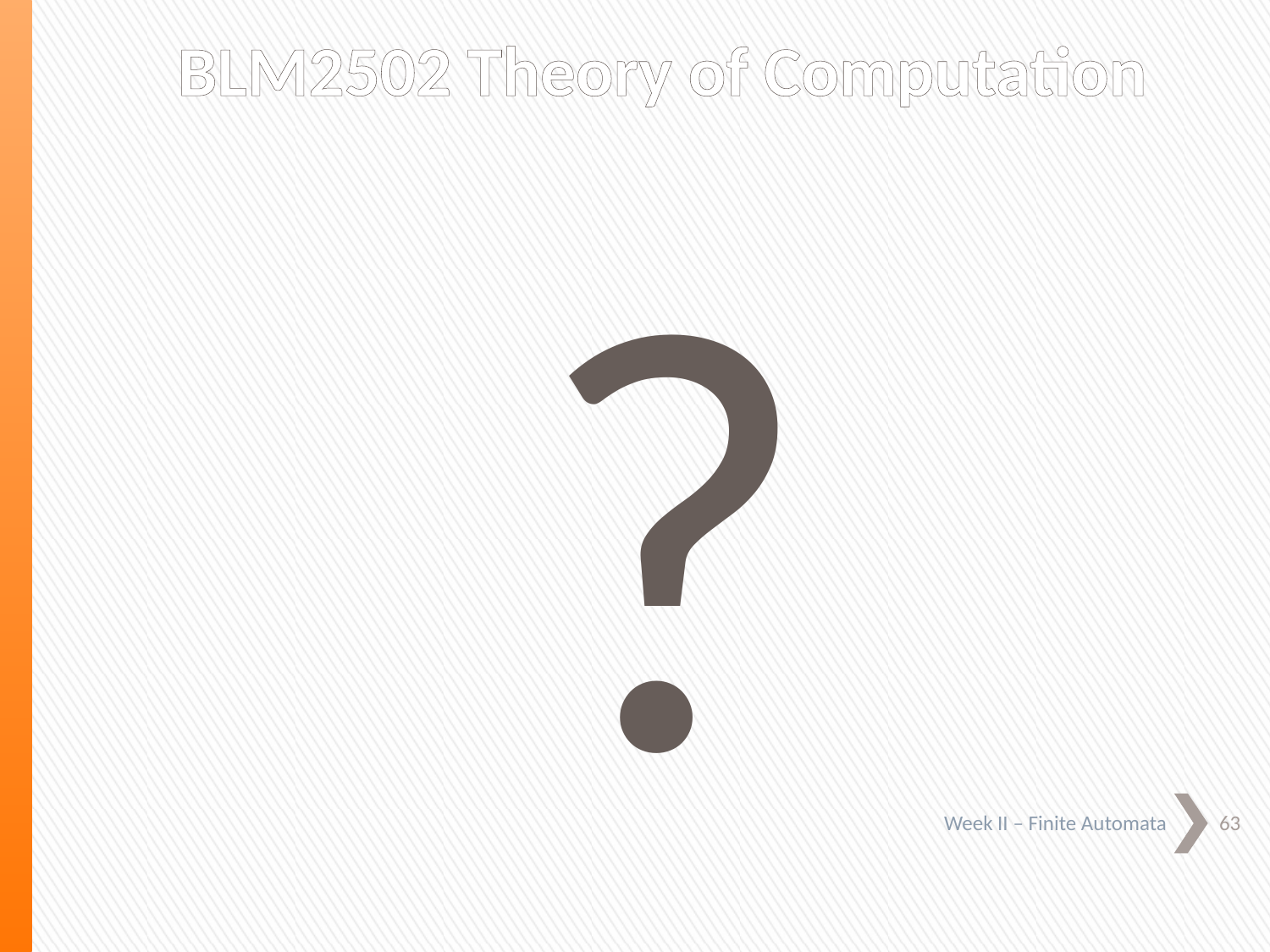

# BLM2502 Theory of Computation
?
63
Week II – Finite Automata